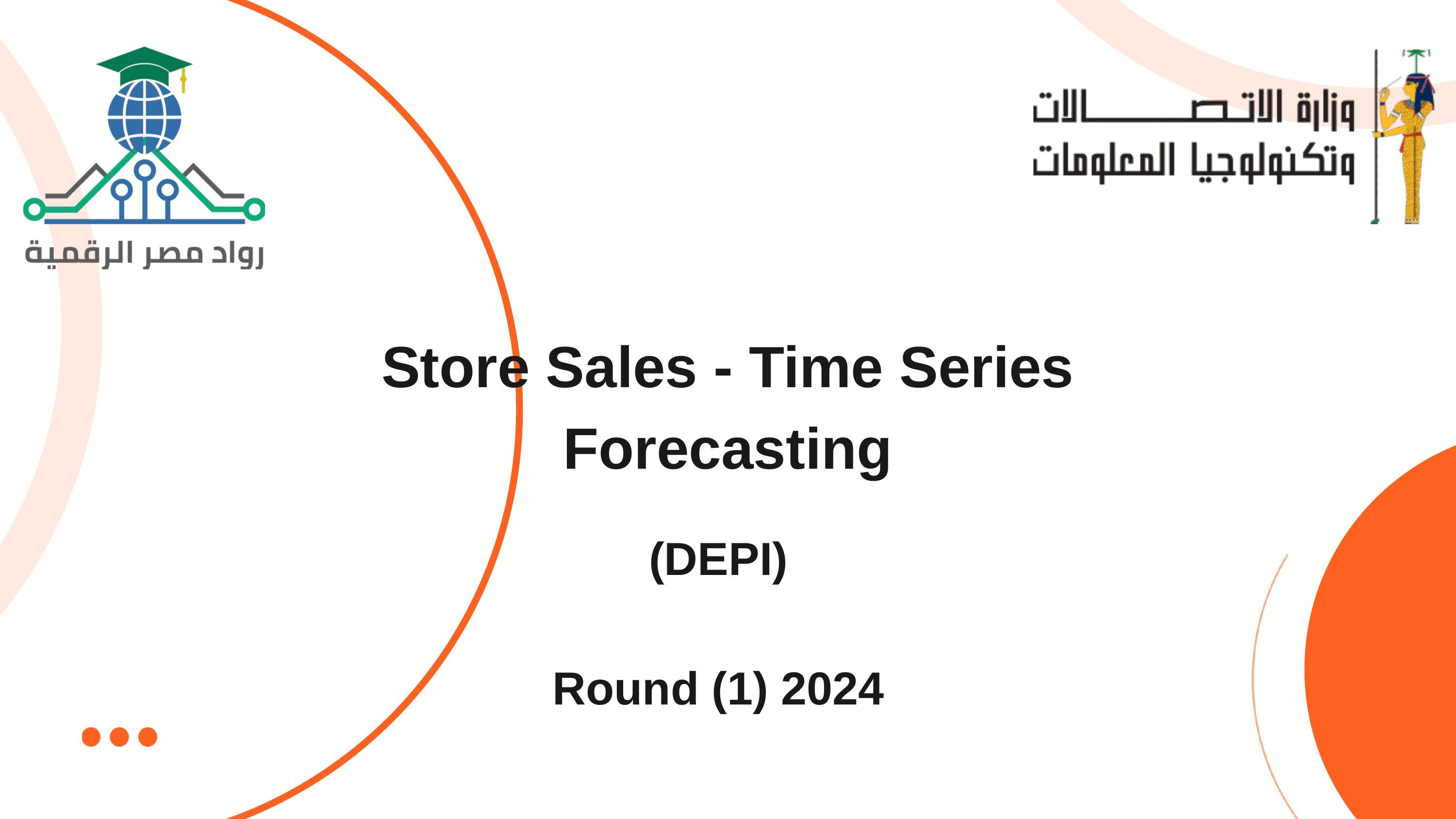

Store Sales - Time Series Forecasting

(DEPI)

 Round (1) 2024